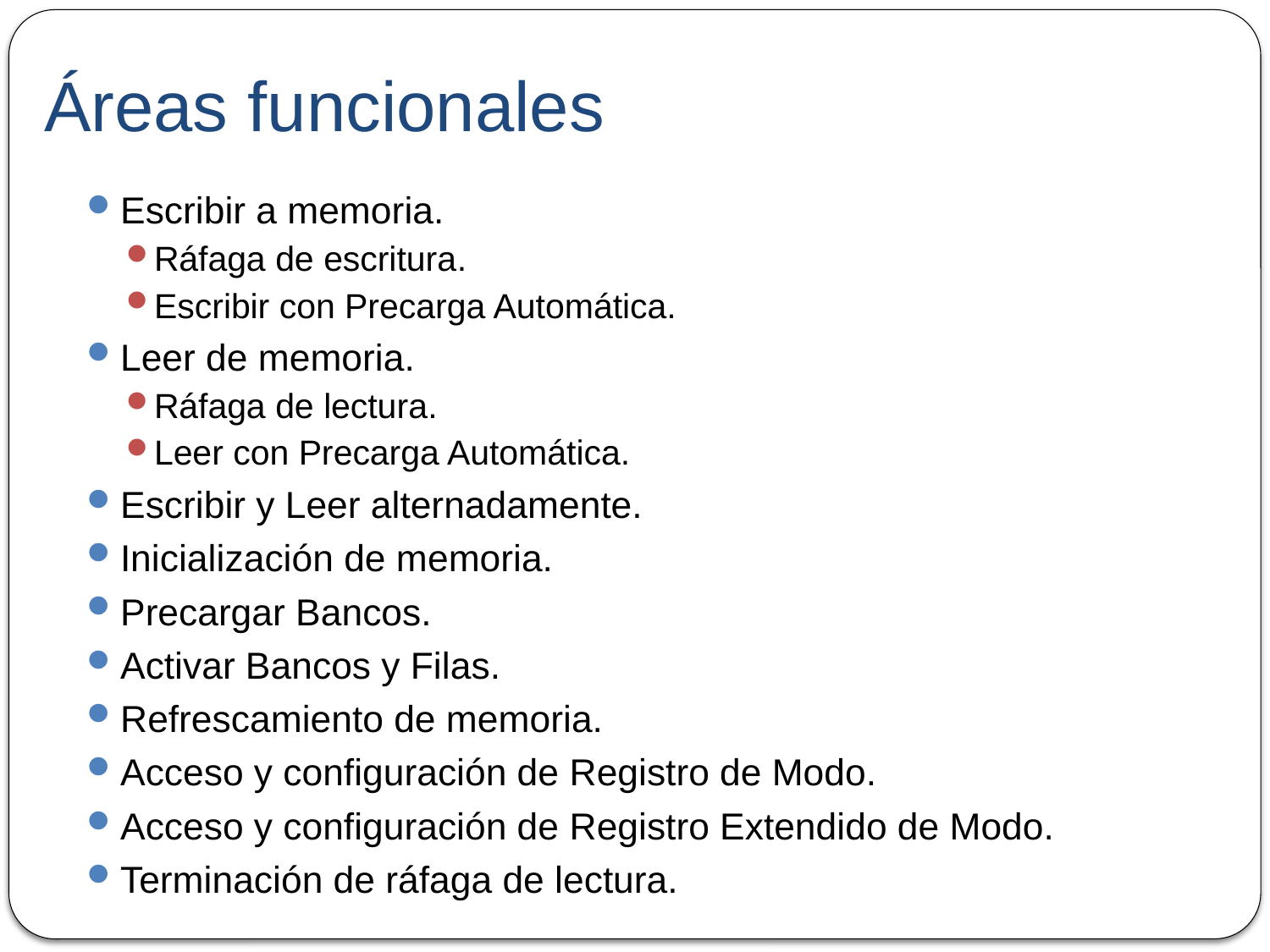

# Áreas funcionales
Escribir a memoria.
Ráfaga de escritura.
Escribir con Precarga Automática.
Leer de memoria.
Ráfaga de lectura.
Leer con Precarga Automática.
Escribir y Leer alternadamente.
Inicialización de memoria.
Precargar Bancos.
Activar Bancos y Filas.
Refrescamiento de memoria.
Acceso y configuración de Registro de Modo.
Acceso y configuración de Registro Extendido de Modo.
Terminación de ráfaga de lectura.